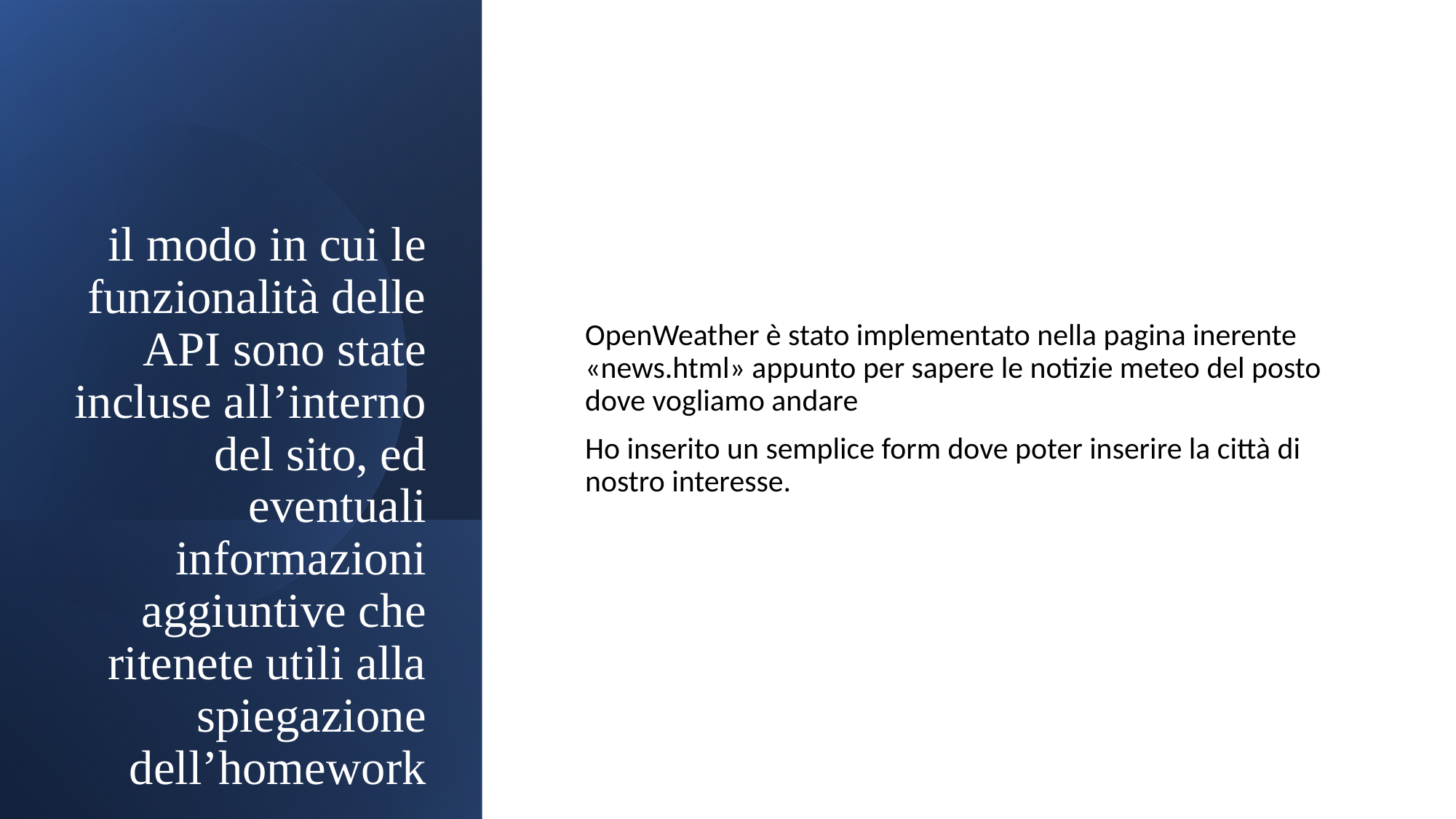

OpenWeather è stato implementato nella pagina inerente «news.html» appunto per sapere le notizie meteo del posto dove vogliamo andare
Ho inserito un semplice form dove poter inserire la città di nostro interesse.

# il modo in cui le funzionalità delle API sono state incluse all’interno del sito, ed eventuali informazioni aggiuntive che ritenete utili alla spiegazione dell’homework